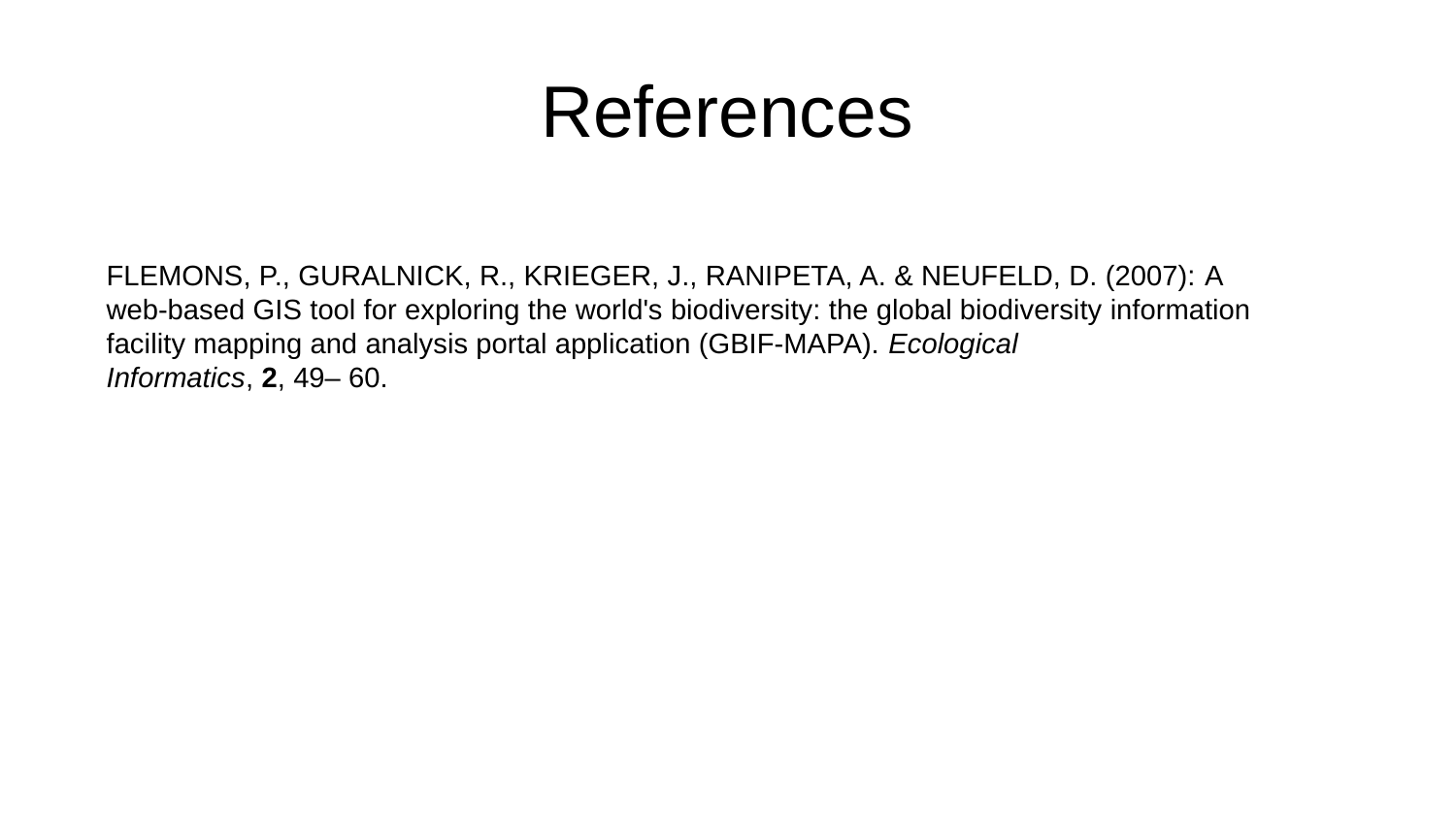

# References
Flemons, P., Guralnick, R., Krieger, J., Ranipeta, A. & Neufeld, D. (2007): A web‐based GIS tool for exploring the world's biodiversity: the global biodiversity information facility mapping and analysis portal application (GBIF‐MAPA). Ecological Informatics, 2, 49– 60.